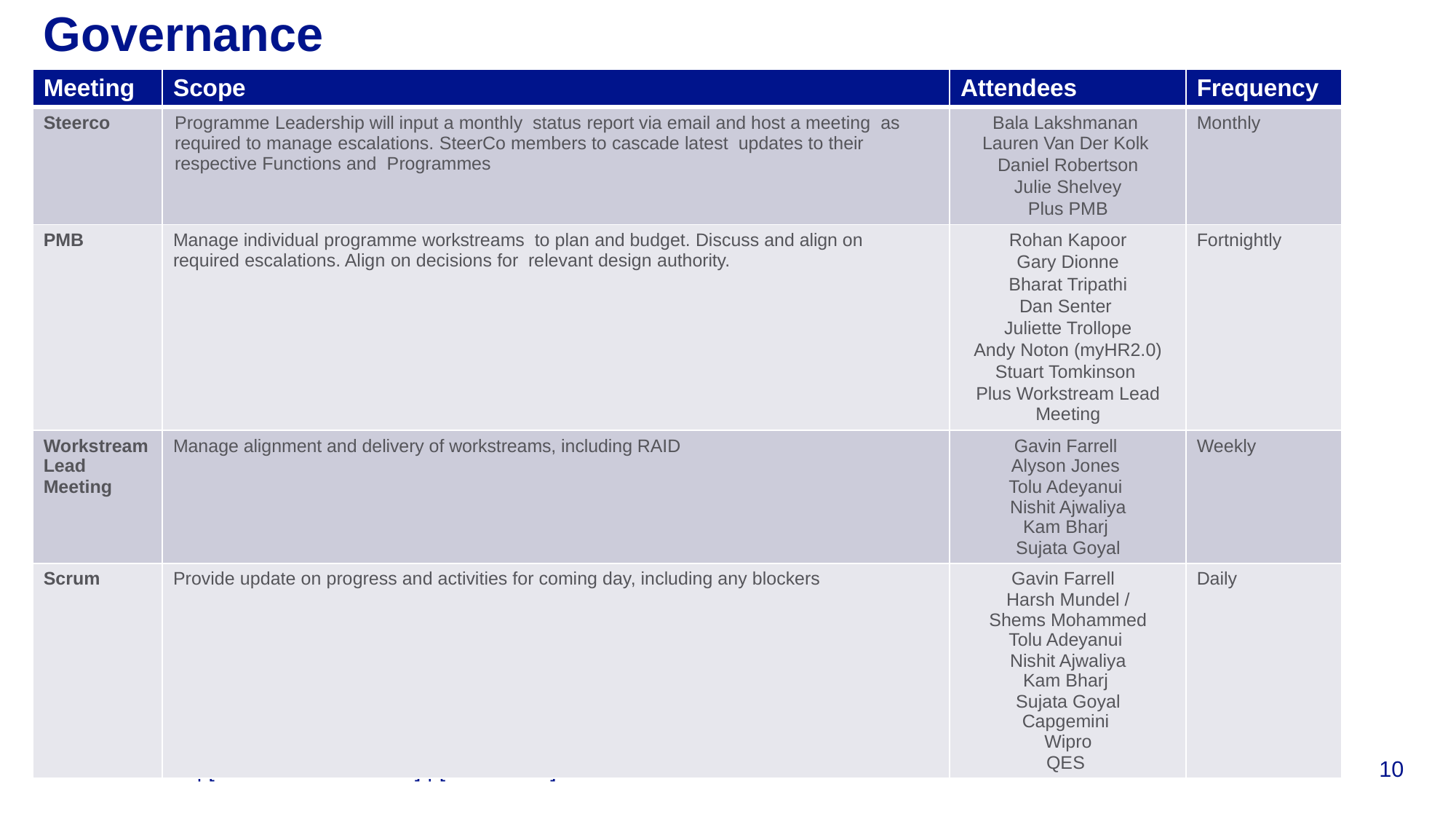

# Governance
| Meeting | Scope | Attendees | Frequency |
| --- | --- | --- | --- |
| Steerco | Programme Leadership will input a monthly status report via email and host a meeting as required to manage escalations. SteerCo members to cascade latest updates to their respective Functions and Programmes | Bala Lakshmanan Lauren Van Der Kolk Daniel Robertson Julie Shelvey Plus PMB | Monthly |
| PMB | Manage individual programme workstreams to plan and budget. Discuss and align on required escalations. Align on decisions for relevant design authority. | Rohan Kapoor Gary Dionne Bharat Tripathi Dan Senter Juliette Trollope Andy Noton (myHR2.0) Stuart Tomkinson Plus Workstream Lead Meeting | Fortnightly |
| Workstream Lead Meeting | Manage alignment and delivery of workstreams, including RAID | Gavin Farrell Alyson Jones Tolu Adeyanui Nishit Ajwaliya Kam Bharj Sujata Goyal | Weekly |
| Scrum | Provide update on progress and activities for coming day, including any blockers | Gavin Farrell Harsh Mundel / Shems Mohammed Tolu Adeyanui Nishit Ajwaliya Kam Bharj Sujata Goyal Capgemini Wipro QES | Daily |
| [Insert document title] | [Insert date]